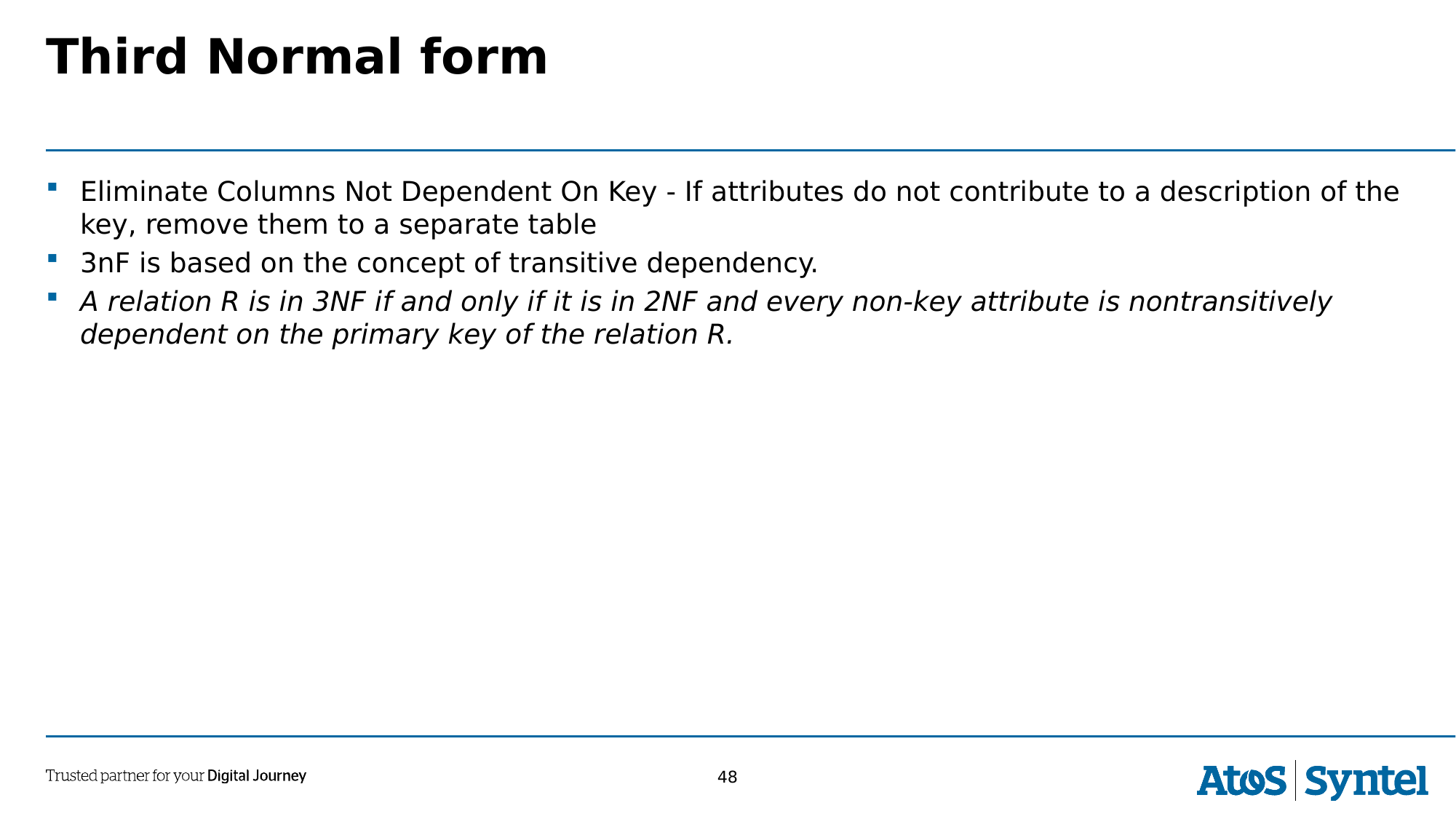

# Third Normal form
Eliminate Columns Not Dependent On Key - If attributes do not contribute to a description of the key, remove them to a separate table
3nF is based on the concept of transitive dependency.
A relation R is in 3NF if and only if it is in 2NF and every non-key attribute is nontransitively dependent on the primary key of the relation R.